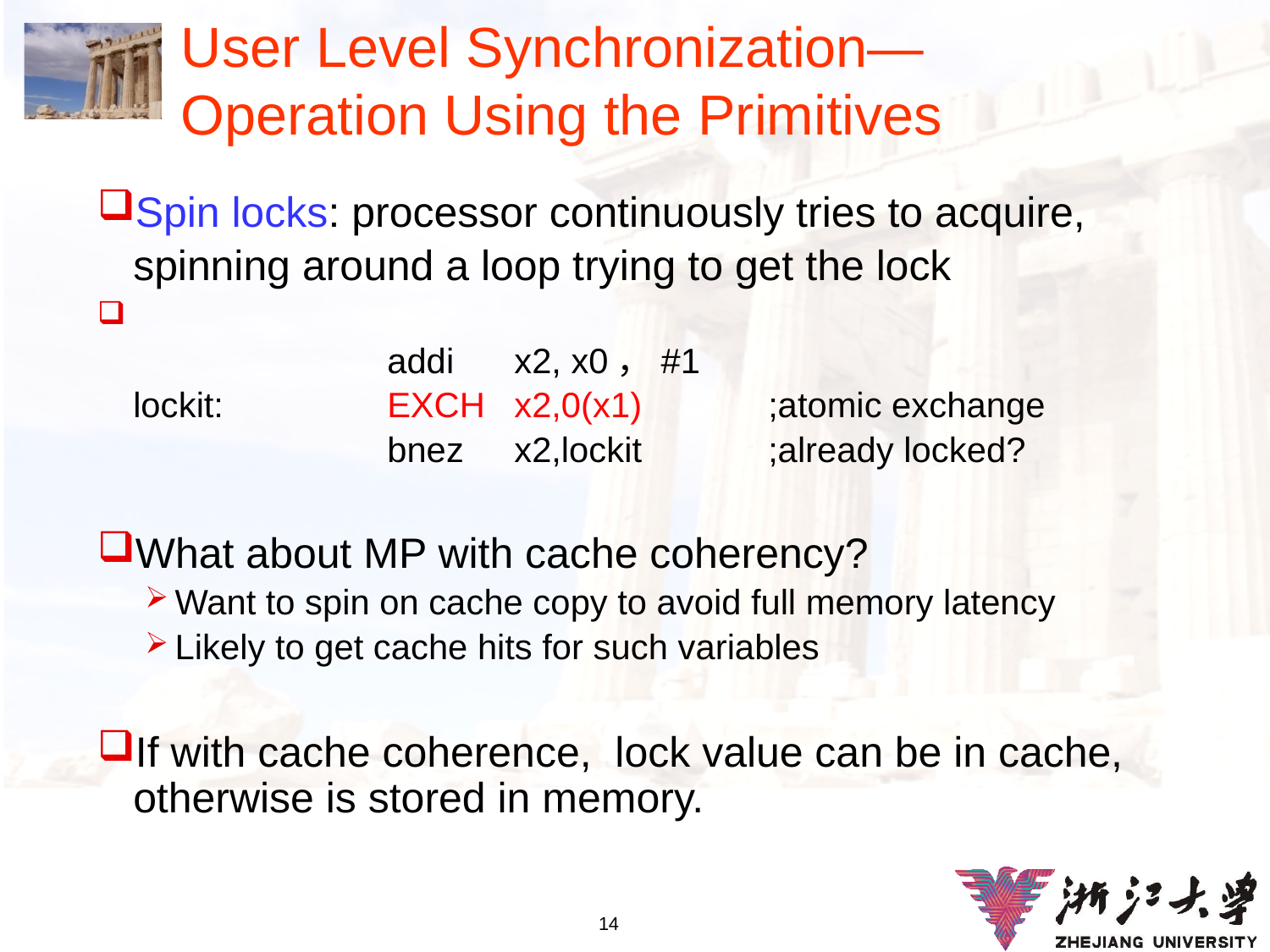

# User Level Synchronization—Operation Using the Primitives
Spin locks: processor continuously tries to acquire, spinning around a loop trying to get the lock
		addi	x2, x0，#1
lockit:		EXCH	x2,0(x1) 	;atomic exchange
		bnez	x2,lockit 	;already locked?

What about MP with cache coherency?
Want to spin on cache copy to avoid full memory latency
Likely to get cache hits for such variables

If with cache coherence,  lock value can be in cache, otherwise is stored in memory.